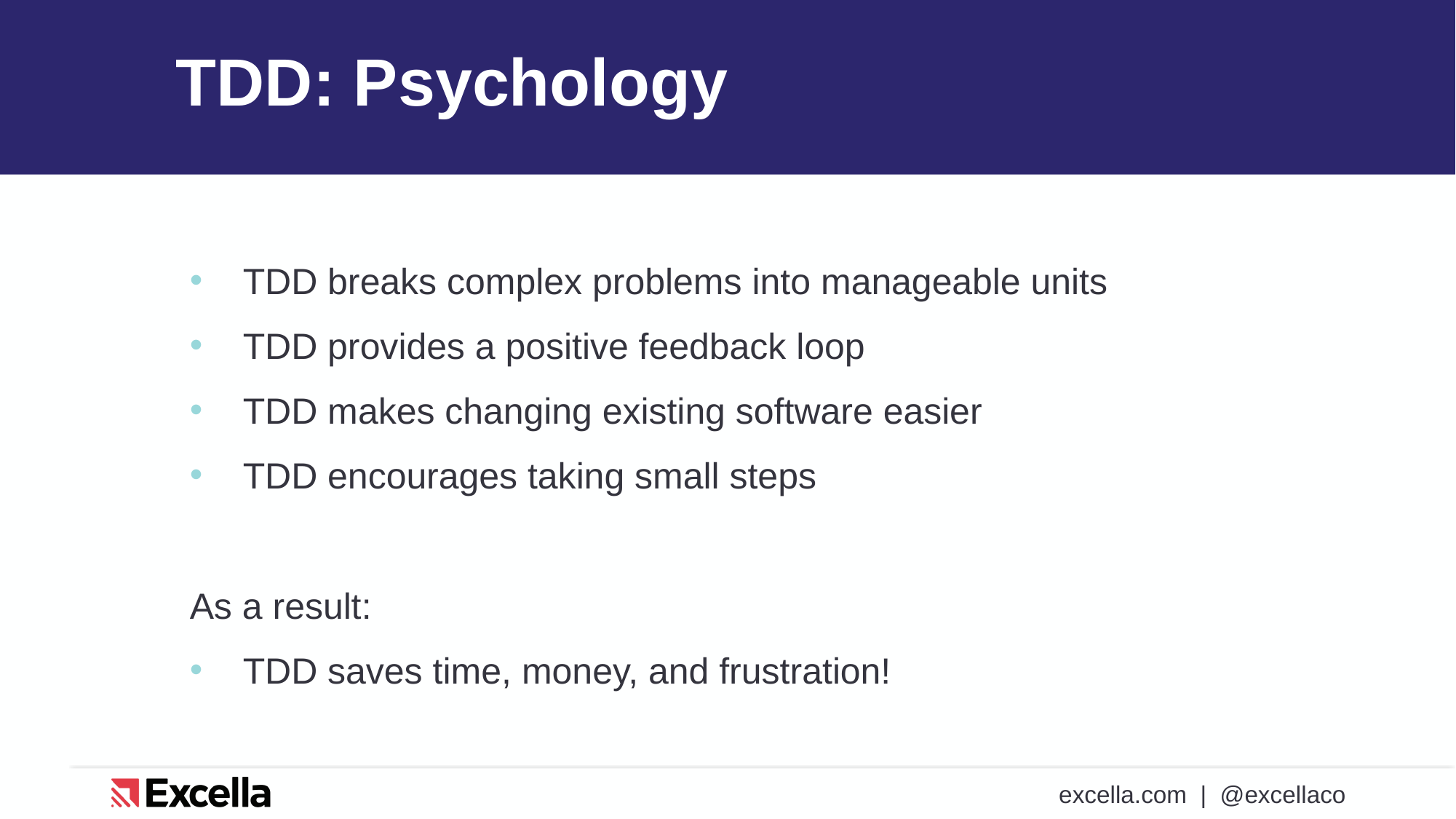

# TDD: Psychology
TDD breaks complex problems into manageable units
TDD provides a positive feedback loop
TDD makes changing existing software easier
TDD encourages taking small steps

As a result:
TDD saves time, money, and frustration!